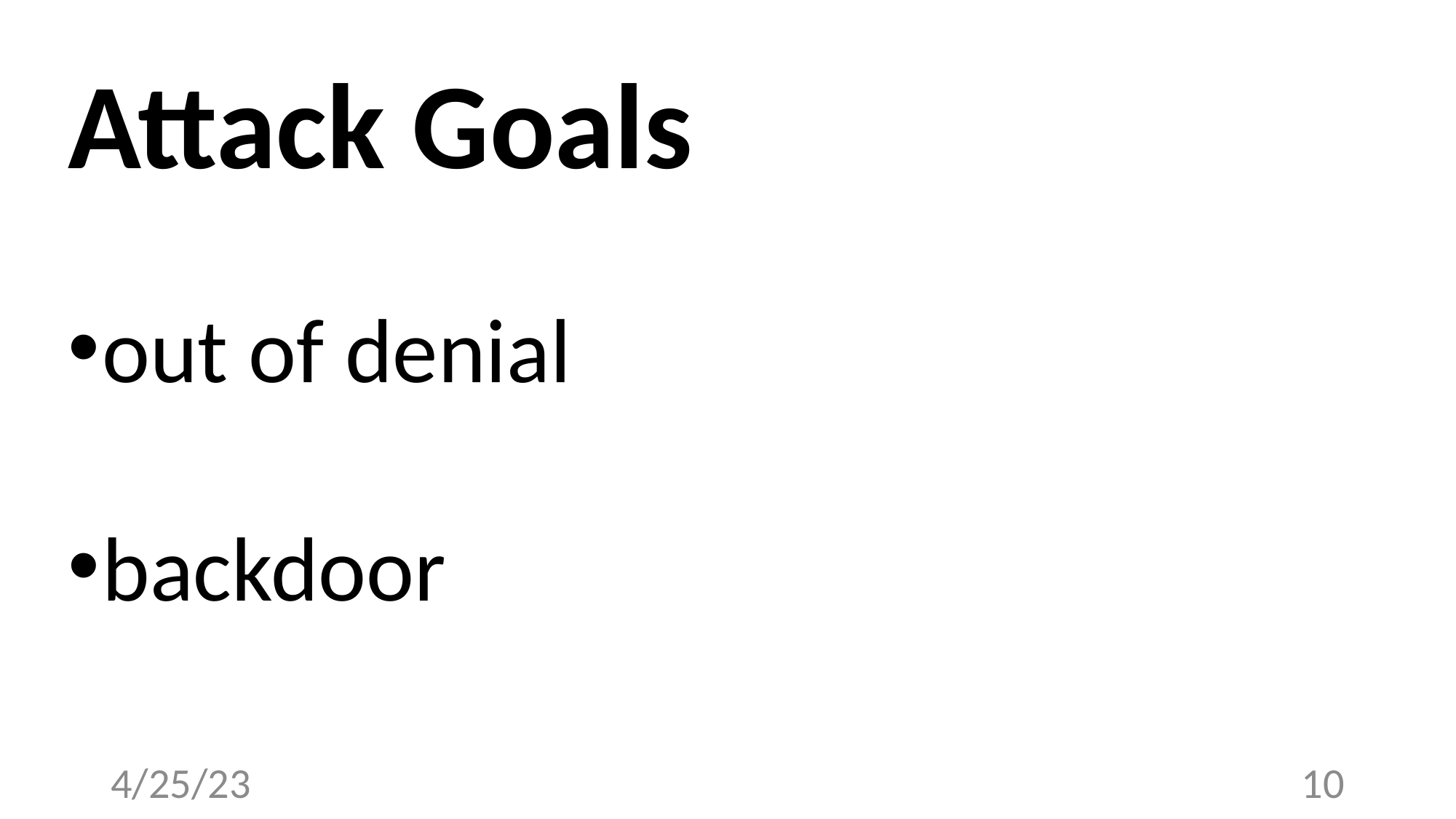

# Attack Goals
out of denial

backdoor
4/25/23
10